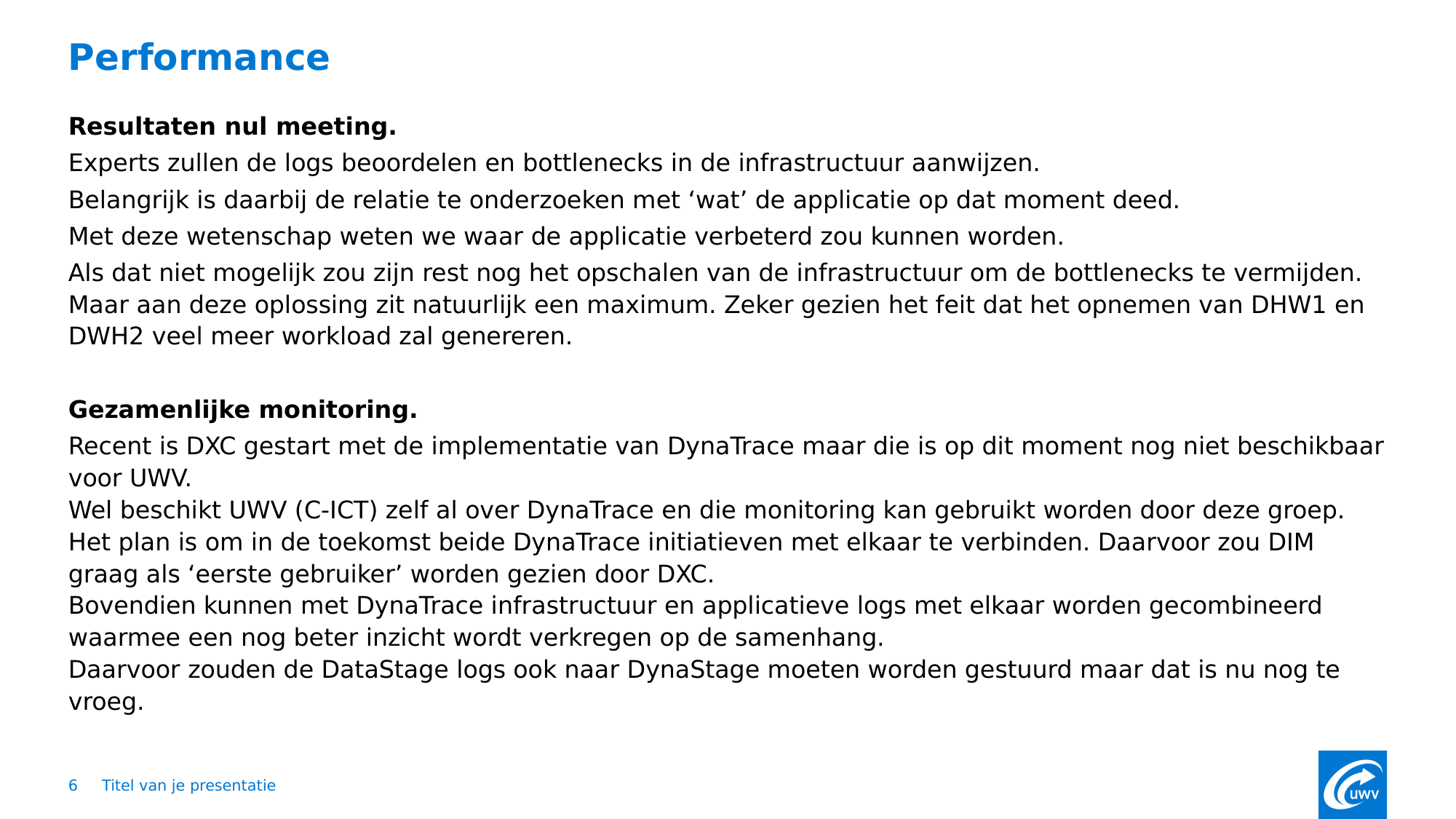

# Performance
Resultaten nul meeting.
Experts zullen de logs beoordelen en bottlenecks in de infrastructuur aanwijzen.
Belangrijk is daarbij de relatie te onderzoeken met ‘wat’ de applicatie op dat moment deed.
Met deze wetenschap weten we waar de applicatie verbeterd zou kunnen worden.
Als dat niet mogelijk zou zijn rest nog het opschalen van de infrastructuur om de bottlenecks te vermijden.
Maar aan deze oplossing zit natuurlijk een maximum. Zeker gezien het feit dat het opnemen van DHW1 en DWH2 veel meer workload zal genereren.

Gezamenlijke monitoring.
Recent is DXC gestart met de implementatie van DynaTrace maar die is op dit moment nog niet beschikbaar voor UWV.
Wel beschikt UWV (C-ICT) zelf al over DynaTrace en die monitoring kan gebruikt worden door deze groep.
Het plan is om in de toekomst beide DynaTrace initiatieven met elkaar te verbinden. Daarvoor zou DIM graag als ‘eerste gebruiker’ worden gezien door DXC.
Bovendien kunnen met DynaTrace infrastructuur en applicatieve logs met elkaar worden gecombineerd waarmee een nog beter inzicht wordt verkregen op de samenhang.
Daarvoor zouden de DataStage logs ook naar DynaStage moeten worden gestuurd maar dat is nu nog te vroeg.
6
Titel van je presentatie